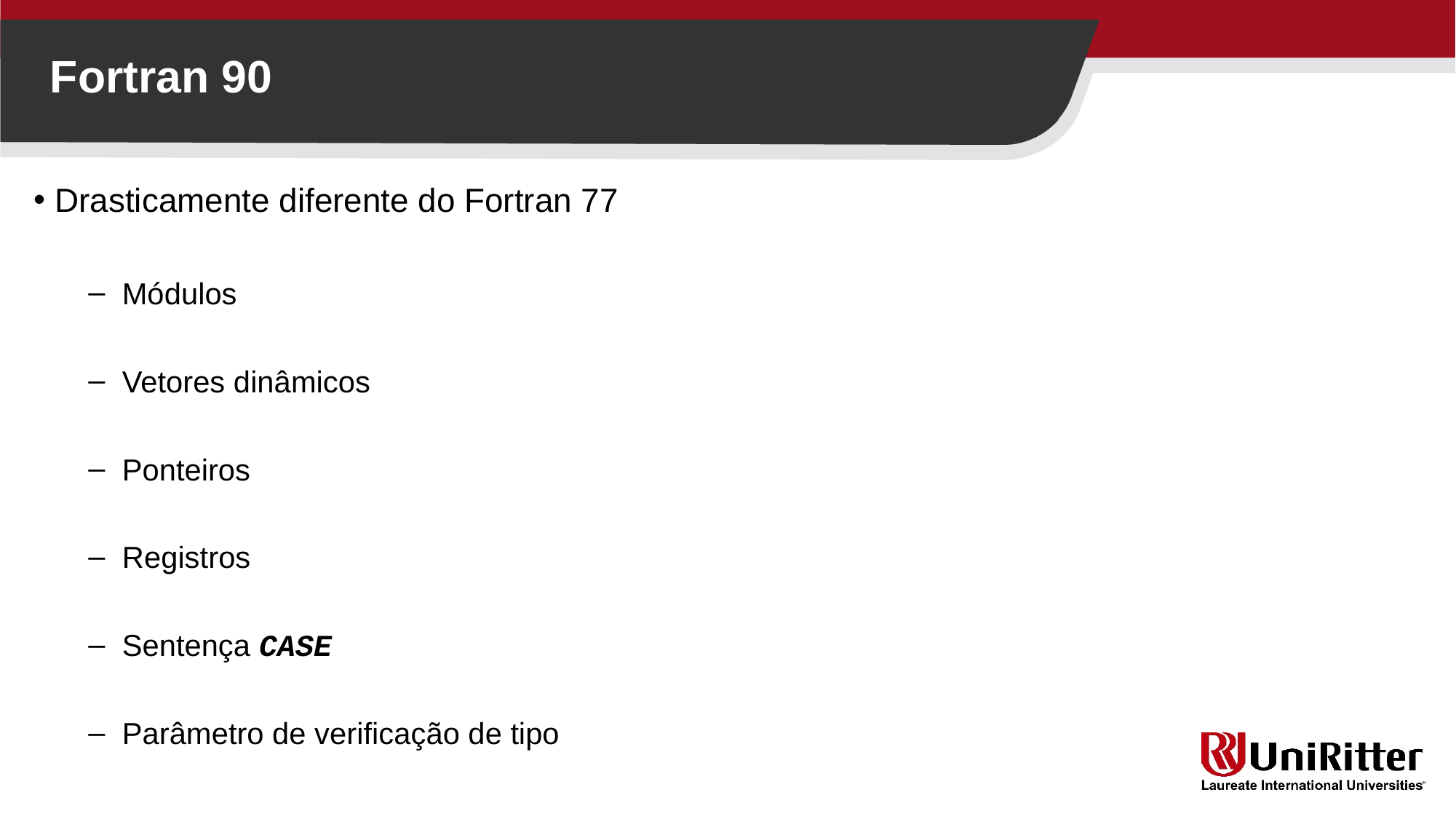

Fortran 90
Drasticamente diferente do Fortran 77

Módulos

Vetores dinâmicos

Ponteiros

Registros

Sentença CASE

Parâmetro de verificação de tipo